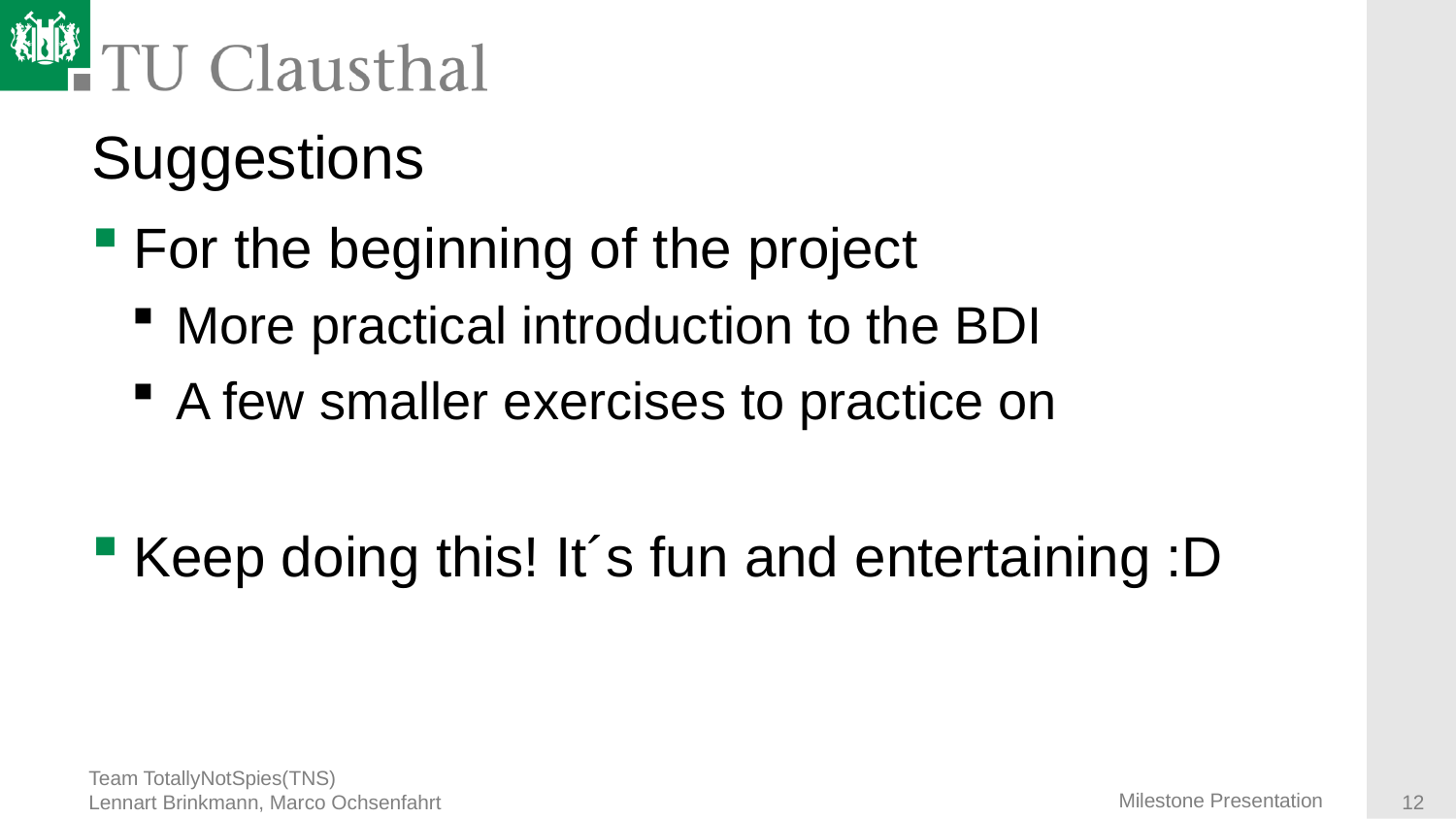

# Suggestions
For the beginning of the project
More practical introduction to the BDI
A few smaller exercises to practice on

Keep doing this! It´s fun and entertaining :D